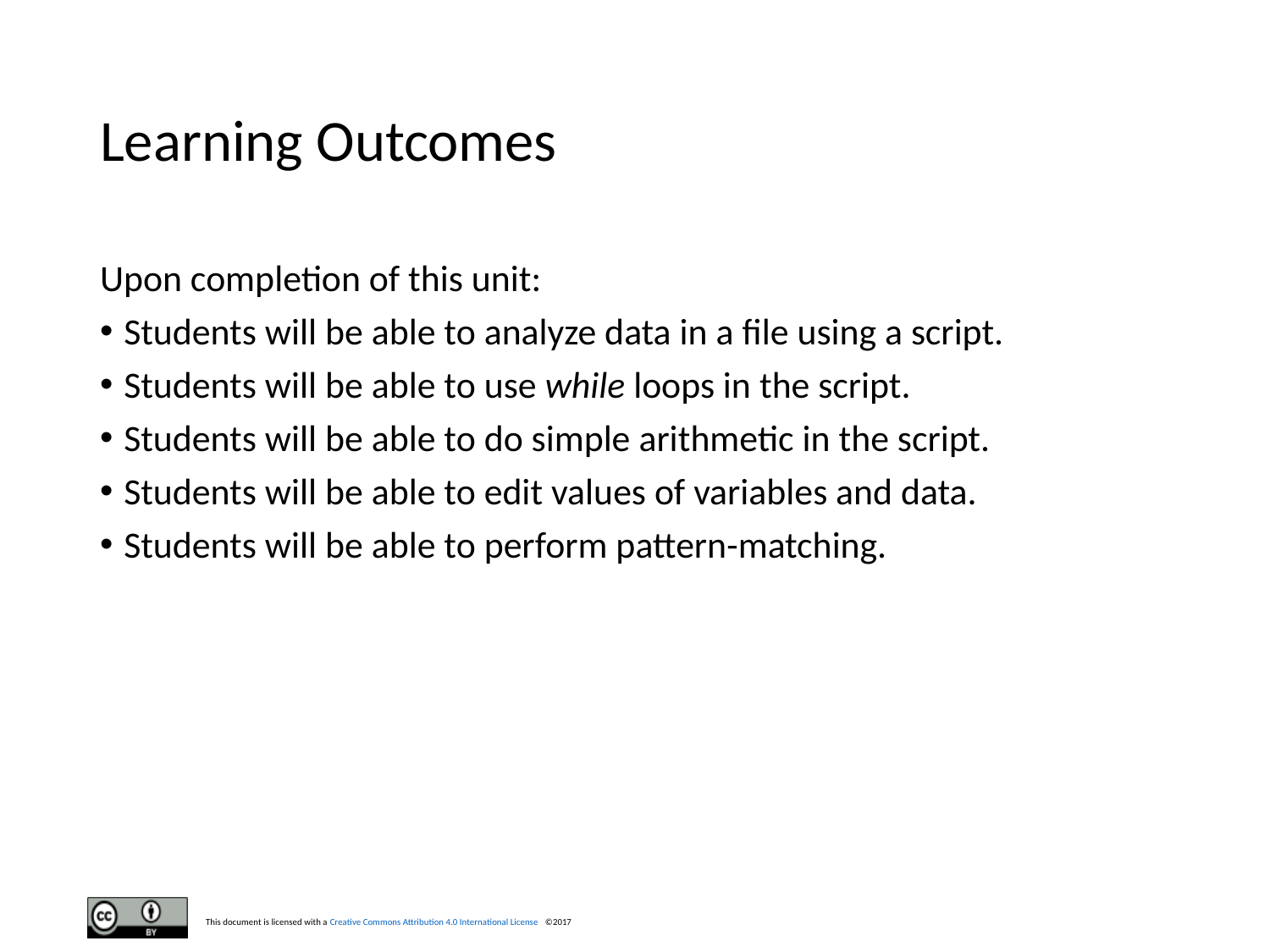

# Learning Outcomes
Upon completion of this unit:
Students will be able to analyze data in a file using a script.
Students will be able to use while loops in the script.
Students will be able to do simple arithmetic in the script.
Students will be able to edit values of variables and data.
Students will be able to perform pattern-matching.